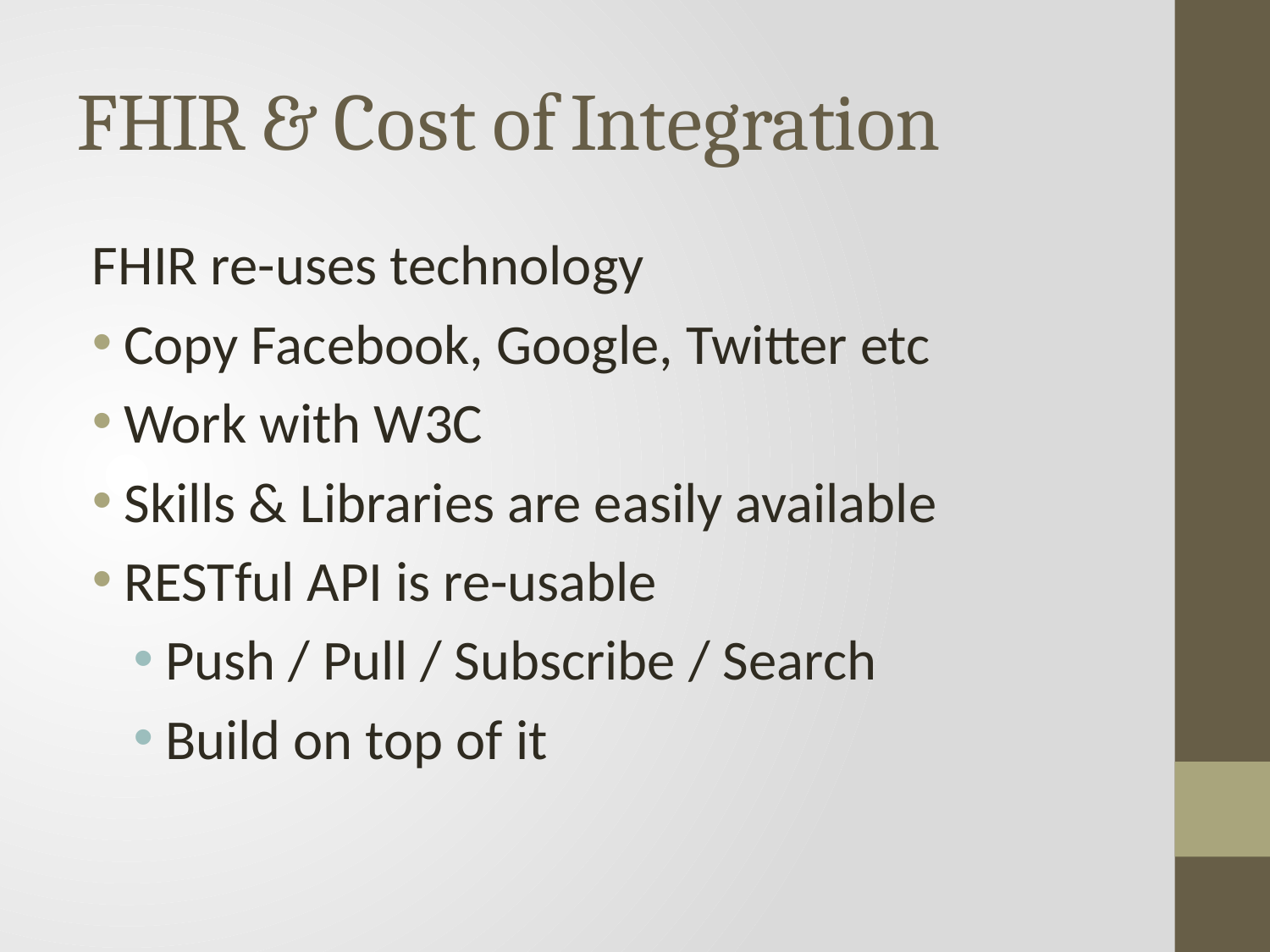

# FHIR & Cost of Integration
FHIR re-uses technology
Copy Facebook, Google, Twitter etc
Work with W3C
Skills & Libraries are easily available
RESTful API is re-usable
Push / Pull / Subscribe / Search
Build on top of it